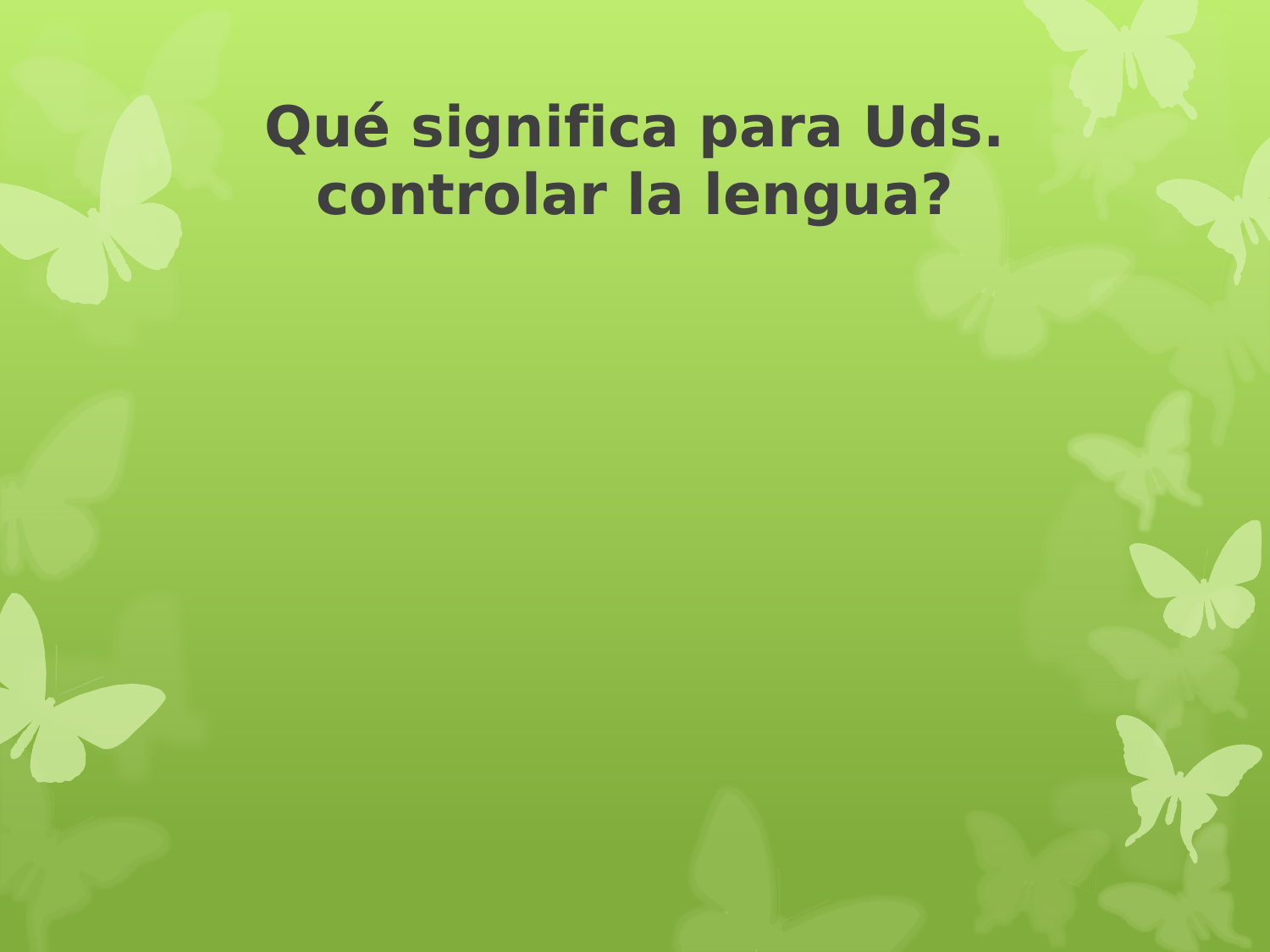

# Qué significa para Uds. controlar la lengua?